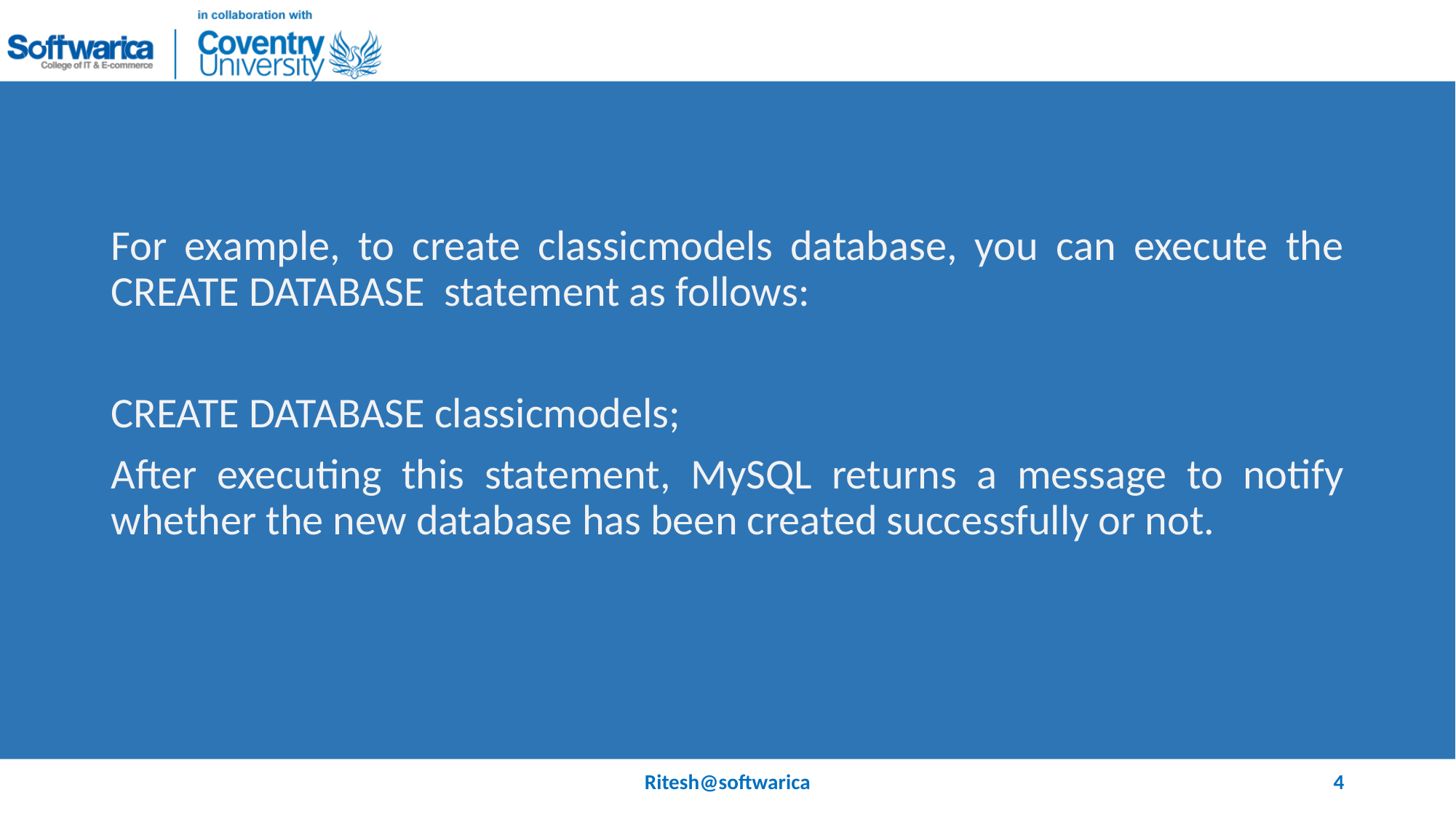

#
For example, to create classicmodels database, you can execute the CREATE DATABASE  statement as follows:

CREATE DATABASE classicmodels;
After executing this statement, MySQL returns a message to notify whether the new database has been created successfully or not.
Ritesh@softwarica
4